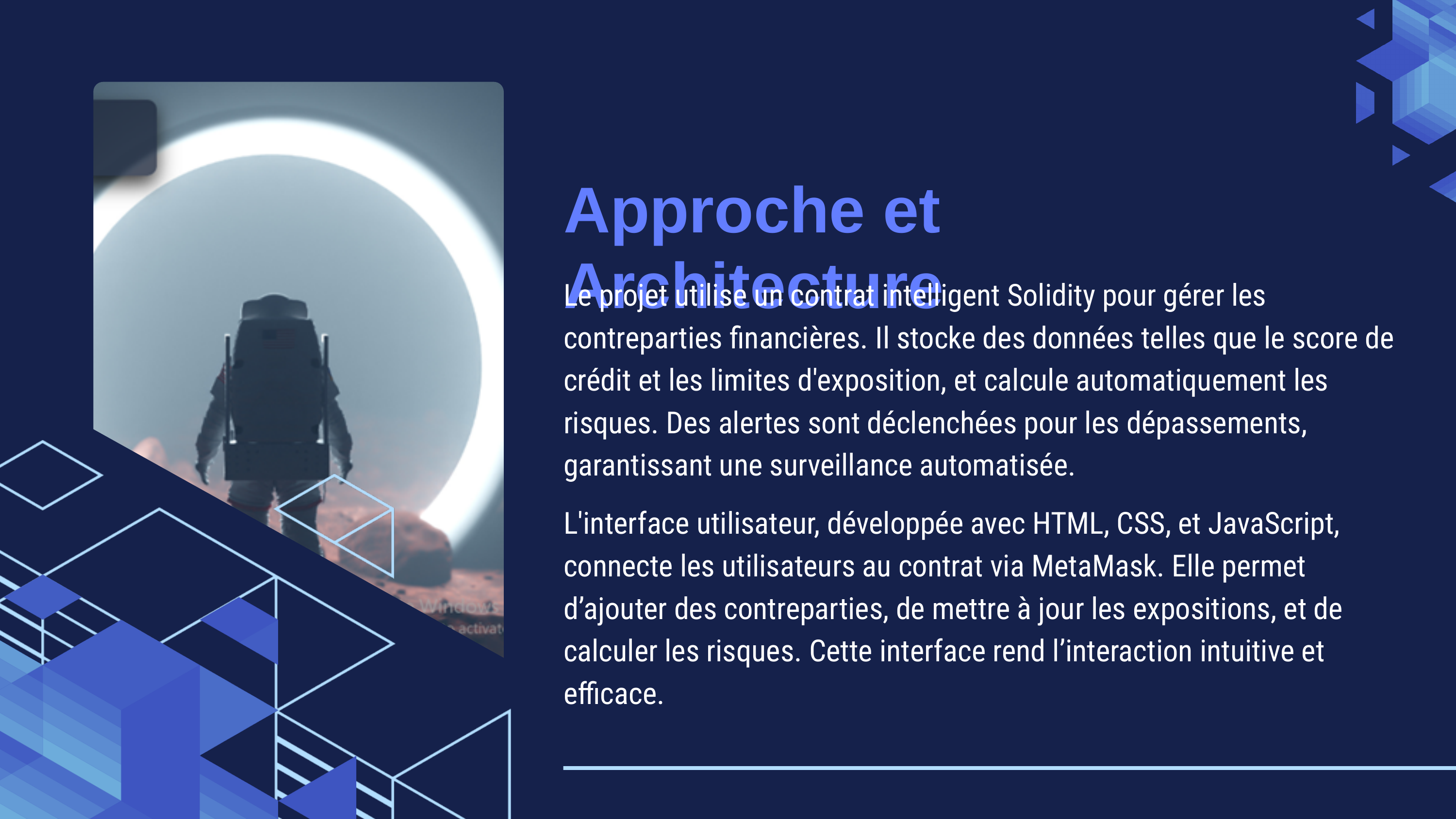

Approche et Architecture
Le projet utilise un contrat intelligent Solidity pour gérer les contreparties financières. Il stocke des données telles que le score de crédit et les limites d'exposition, et calcule automatiquement les risques. Des alertes sont déclenchées pour les dépassements, garantissant une surveillance automatisée.

L'interface utilisateur, développée avec HTML, CSS, et JavaScript, connecte les utilisateurs au contrat via MetaMask. Elle permet d’ajouter des contreparties, de mettre à jour les expositions, et de calculer les risques. Cette interface rend l’interaction intuitive et efficace.